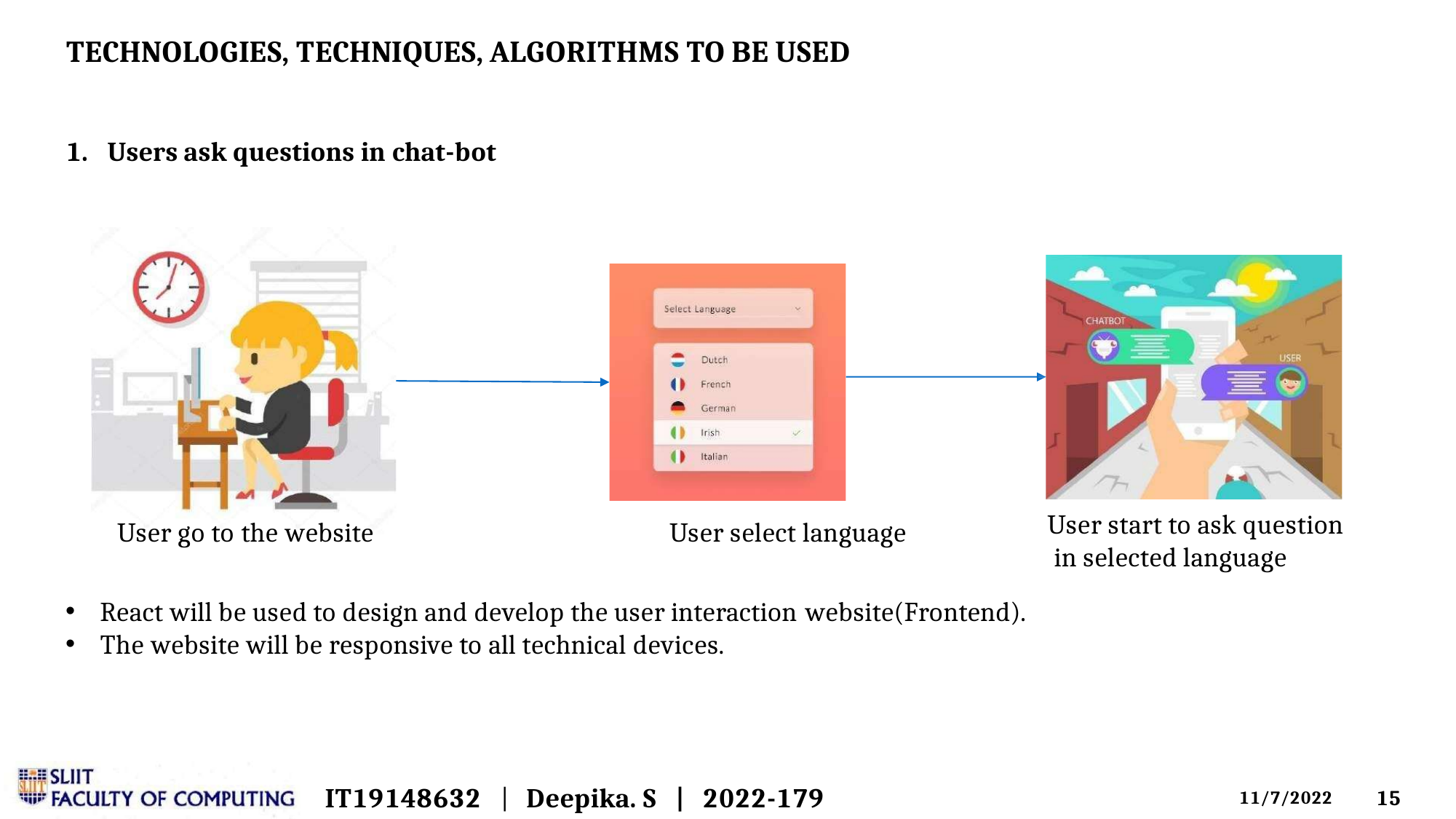

# TECHNOLOGIES, TECHNIQUES, ALGORITHMS TO BE USED
1.	Users ask questions in chat-bot

User start to ask question  in selected language
User go to the website	User select language

React will be used to design and develop the user interaction website(Frontend).
The website will be responsive to all technical devices.
IT19148632	|
Deepika. S	|	2022-179
15
11/7/2022